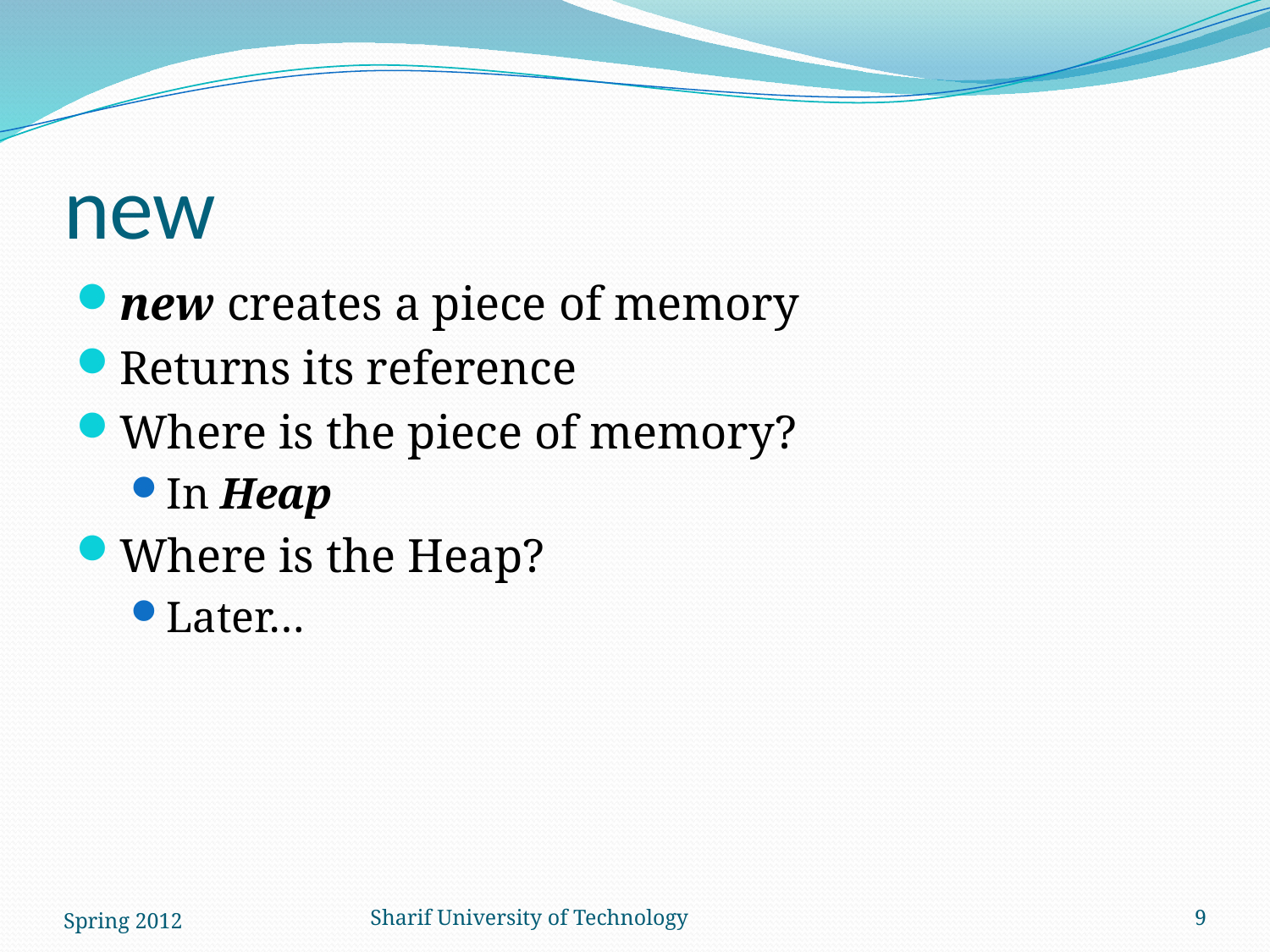

# new
new creates a piece of memory
Returns its reference
Where is the piece of memory?
In Heap
Where is the Heap?
Later…
Spring 2012
Sharif University of Technology
9